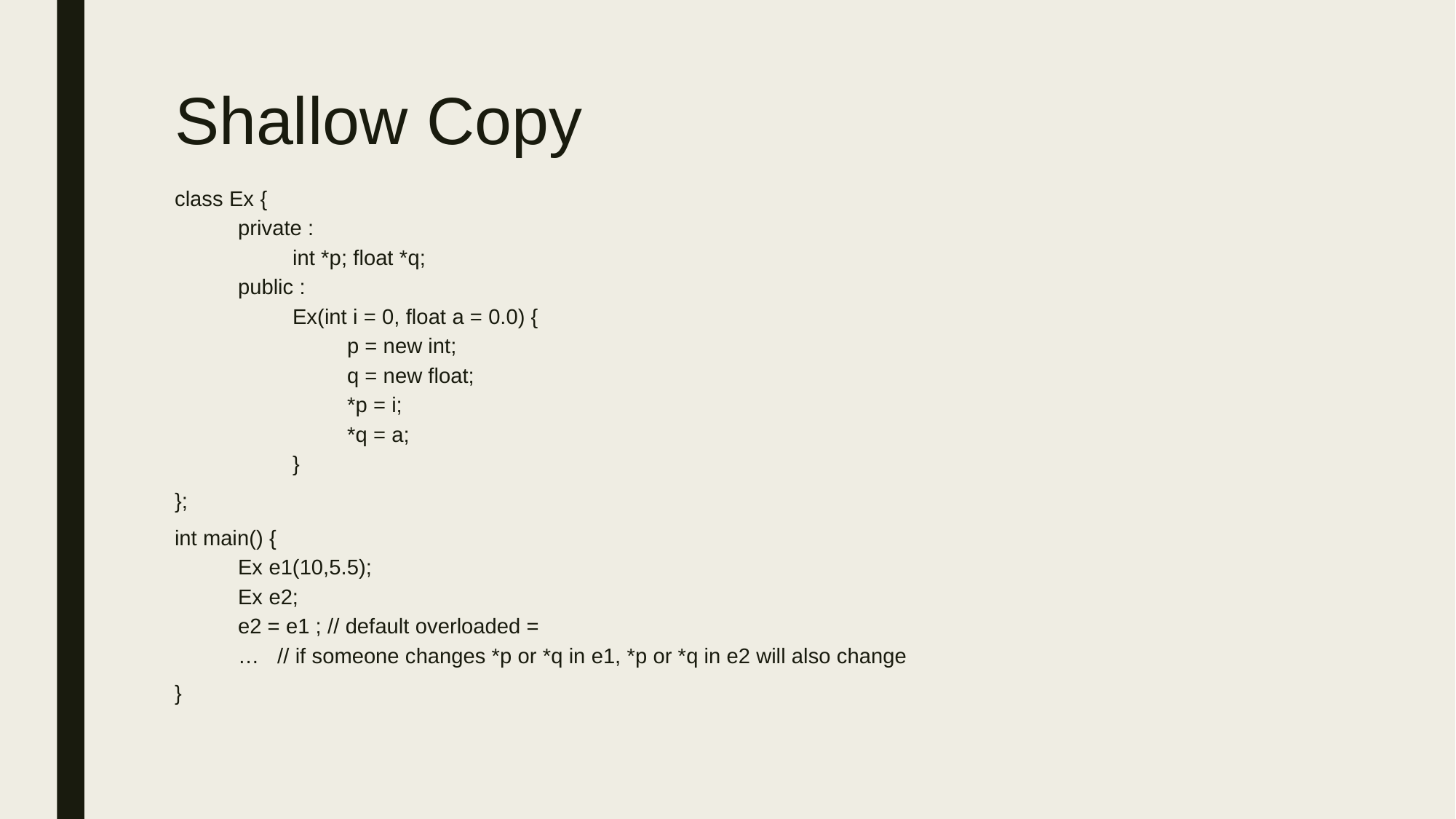

# Shallow Copy
class Ex {
private :
int *p; float *q;
public :
Ex(int i = 0, float a = 0.0) {
p = new int;
q = new float;
*p = i;
*q = a;
}
};
int main() {
Ex e1(10,5.5);
Ex e2;
e2 = e1 ; // default overloaded =
…   // if someone changes *p or *q in e1, *p or *q in e2 will also change
}